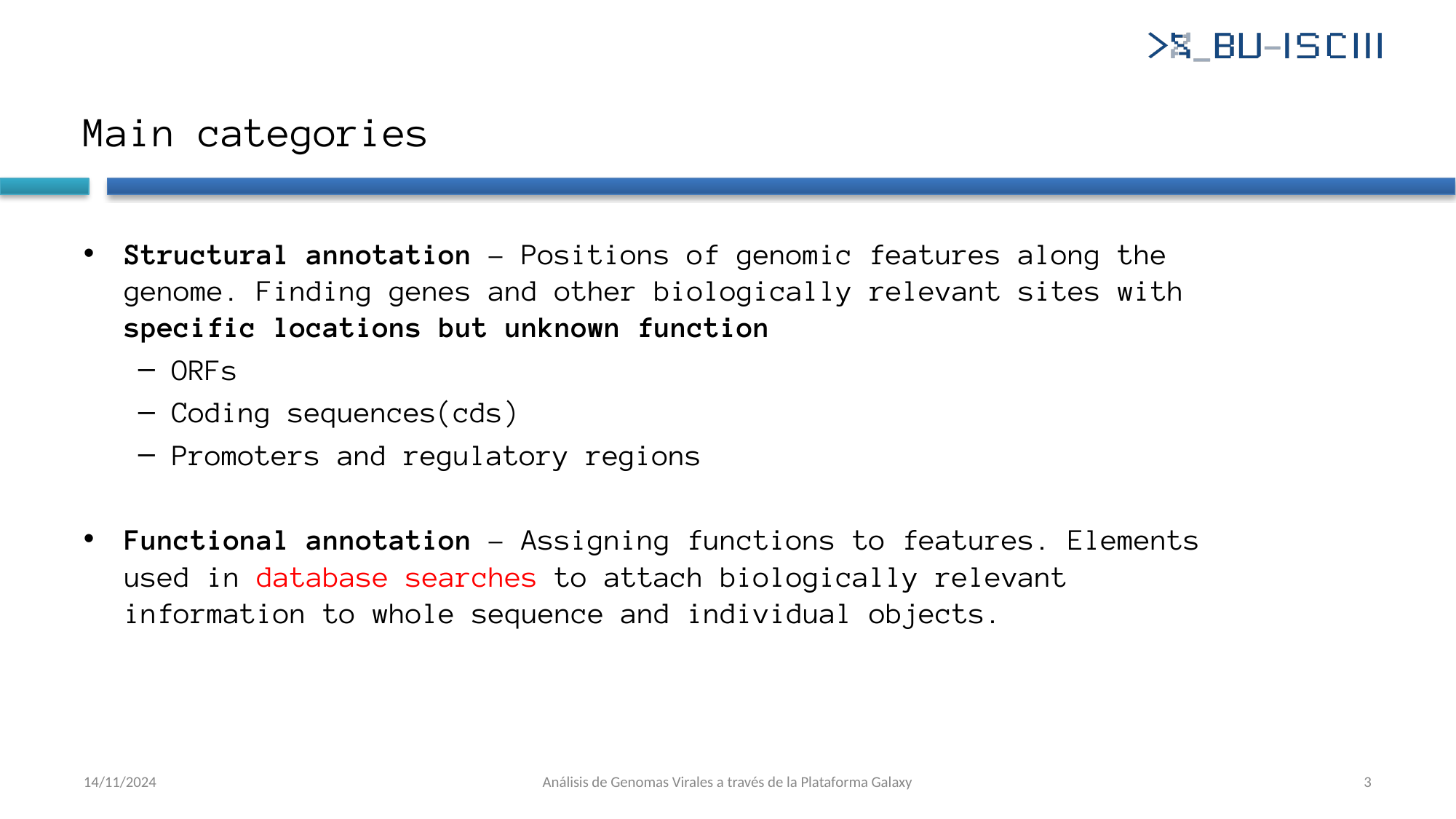

# Main categories
Structural annotation – Positions of genomic features along the genome. Finding genes and other biologically relevant sites with specific locations but unknown function
ORFs
Coding sequences(cds)
Promoters and regulatory regions

Functional annotation – Assigning functions to features. Elements used in database searches to attach biologically relevant information to whole sequence and individual objects.
14/11/2024
Análisis de Genomas Virales a través de la Plataforma Galaxy
3